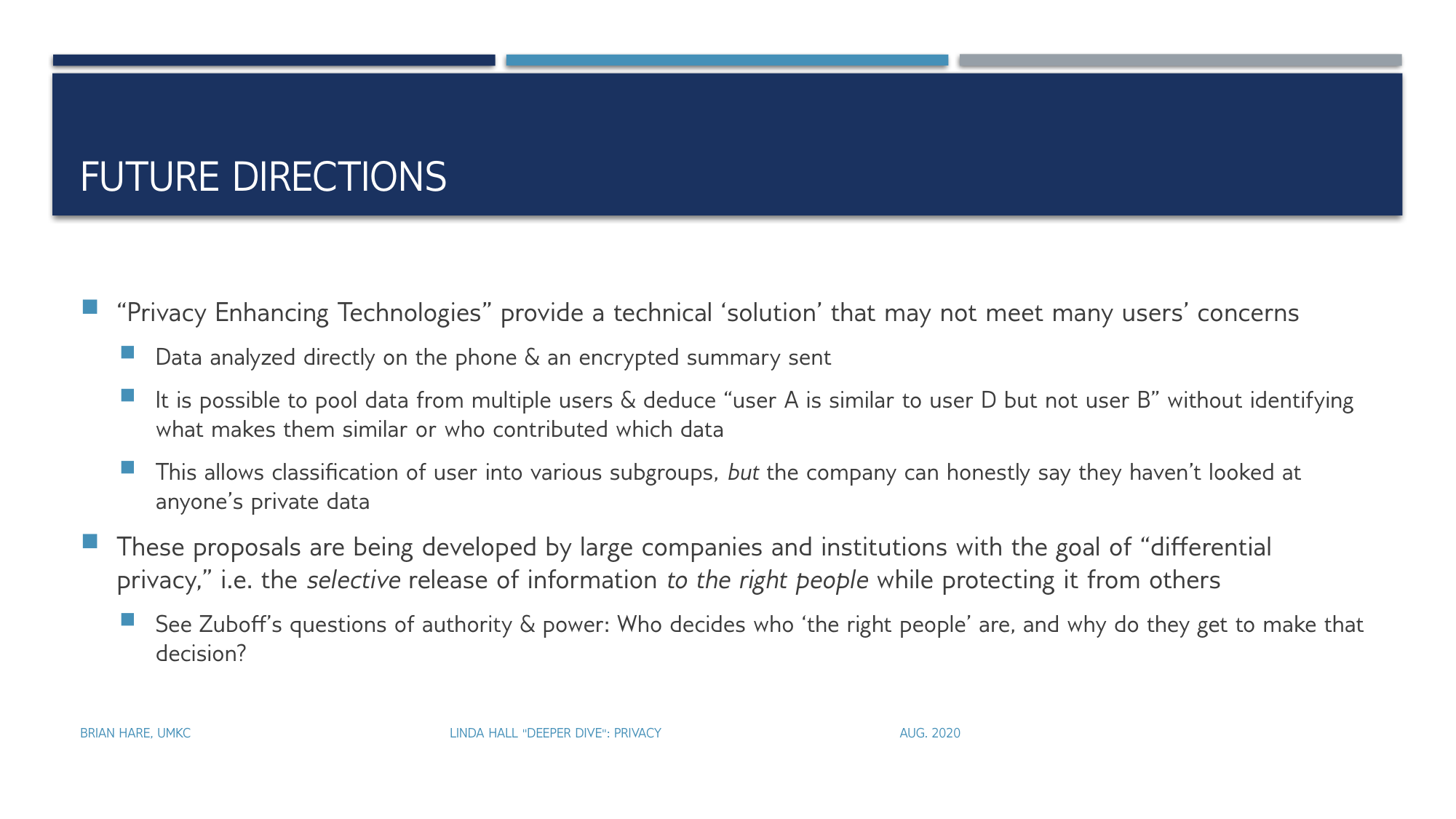

# Future Directions
“Privacy Enhancing Technologies” provide a technical ‘solution’ that may not meet many users’ concerns
Data analyzed directly on the phone & an encrypted summary sent
It is possible to pool data from multiple users & deduce “user A is similar to user D but not user B” without identifying what makes them similar or who contributed which data
This allows classification of user into various subgroups, but the company can honestly say they haven’t looked at anyone’s private data
These proposals are being developed by large companies and institutions with the goal of “differential privacy,” i.e. the selective release of information to the right people while protecting it from others
See Zuboff’s questions of authority & power: Who decides who ‘the right people’ are, and why do they get to make that decision?
Brian Hare, UMKC                                                              Linda Hall "Deeper Dive": Privacy                                                         Aug. 2020